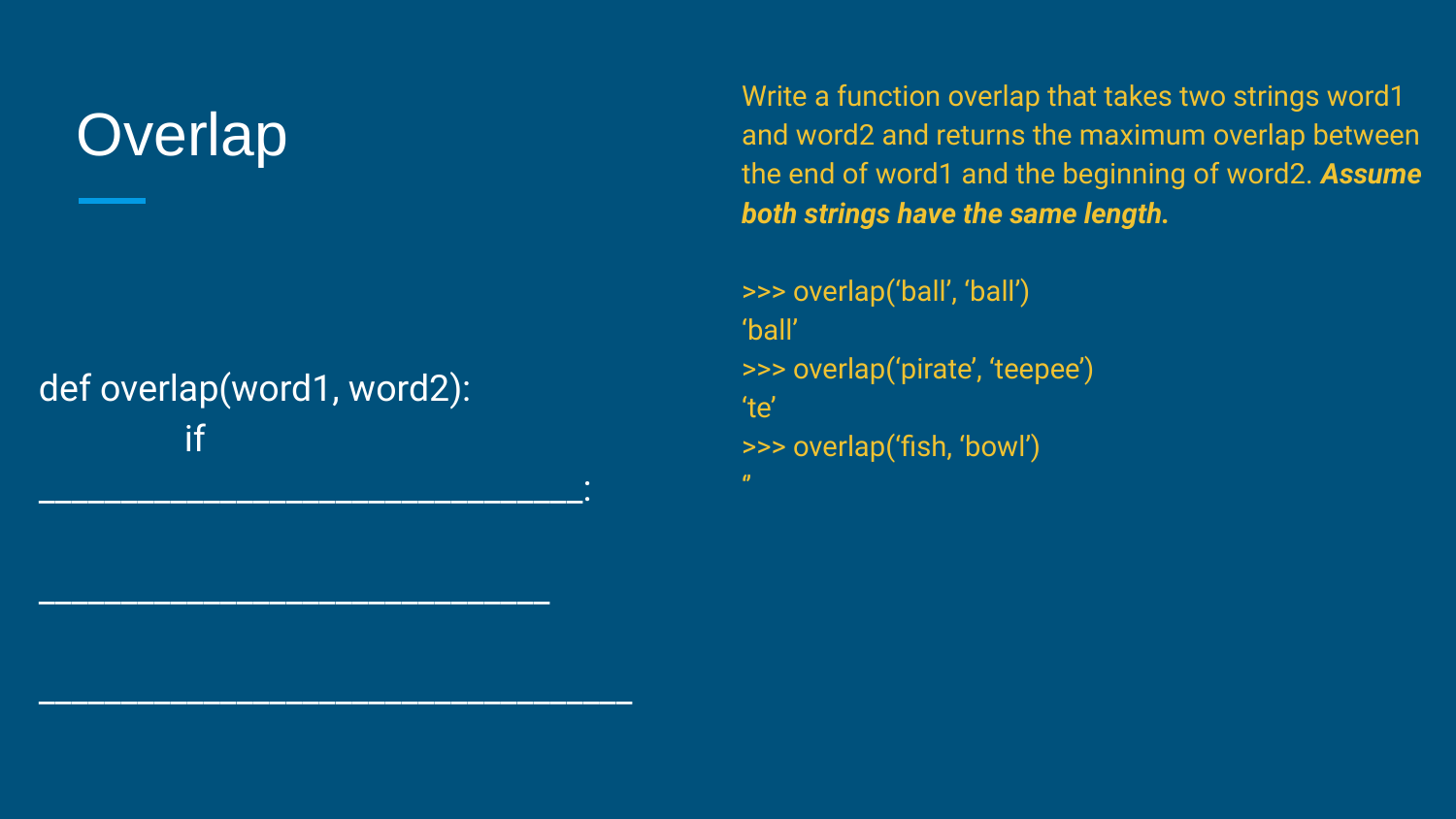

Write a function overlap that takes two strings word1 and word2 and returns the maximum overlap between the end of word1 and the beginning of word2. Assume both strings have the same length.

>>> overlap(‘ball’, ‘ball’)
‘ball’
>>> overlap(‘pirate’, ‘teepee’)
‘te’
>>> overlap(‘fish, ‘bowl’)
‘’
# Overlap
def overlap(word1, word2):
	if _________________________________:
		_______________________________
	____________________________________